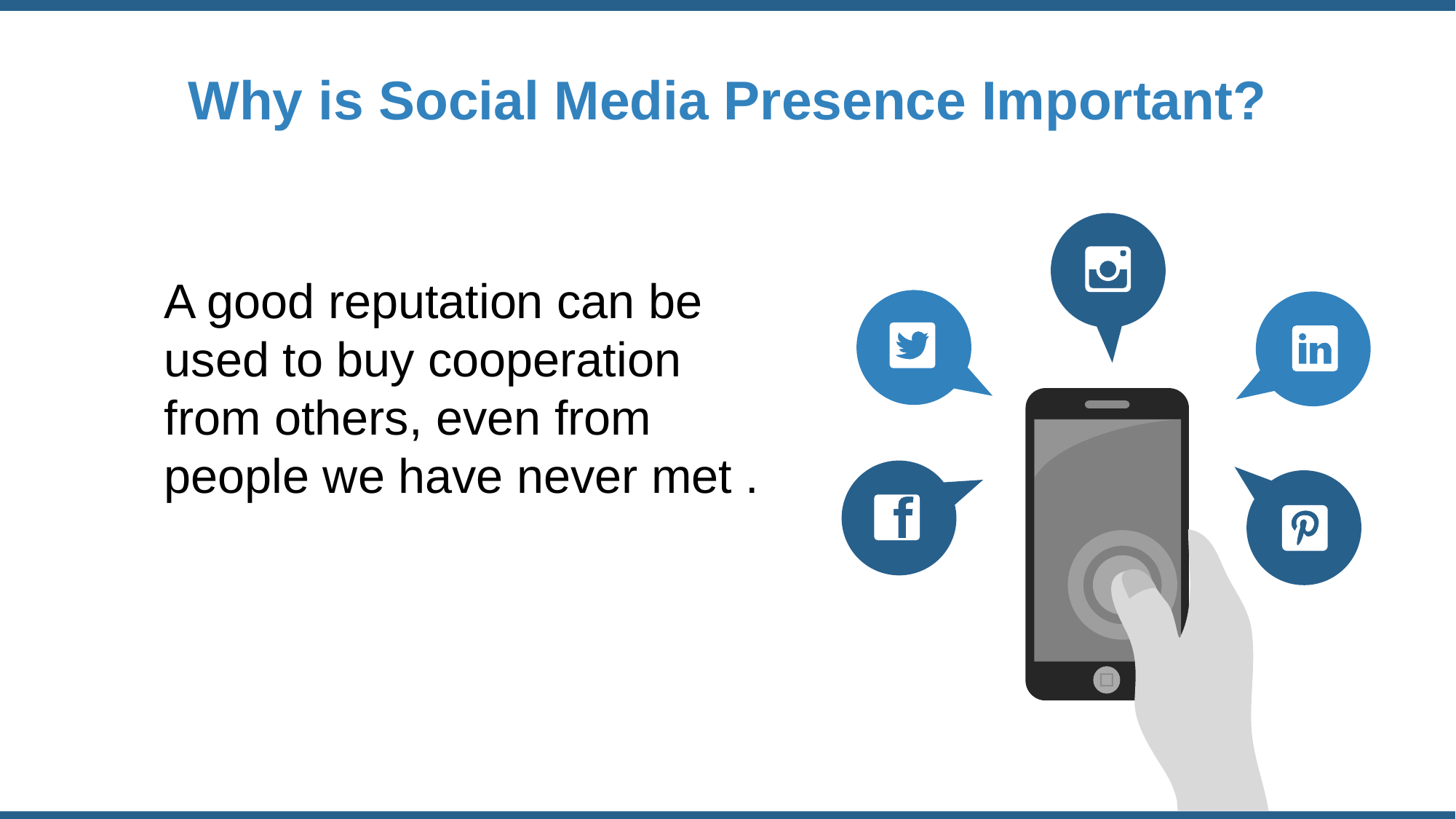

Why is Social Media Presence Important?

A good reputation can be used to buy cooperation from others, even from people we have never met .